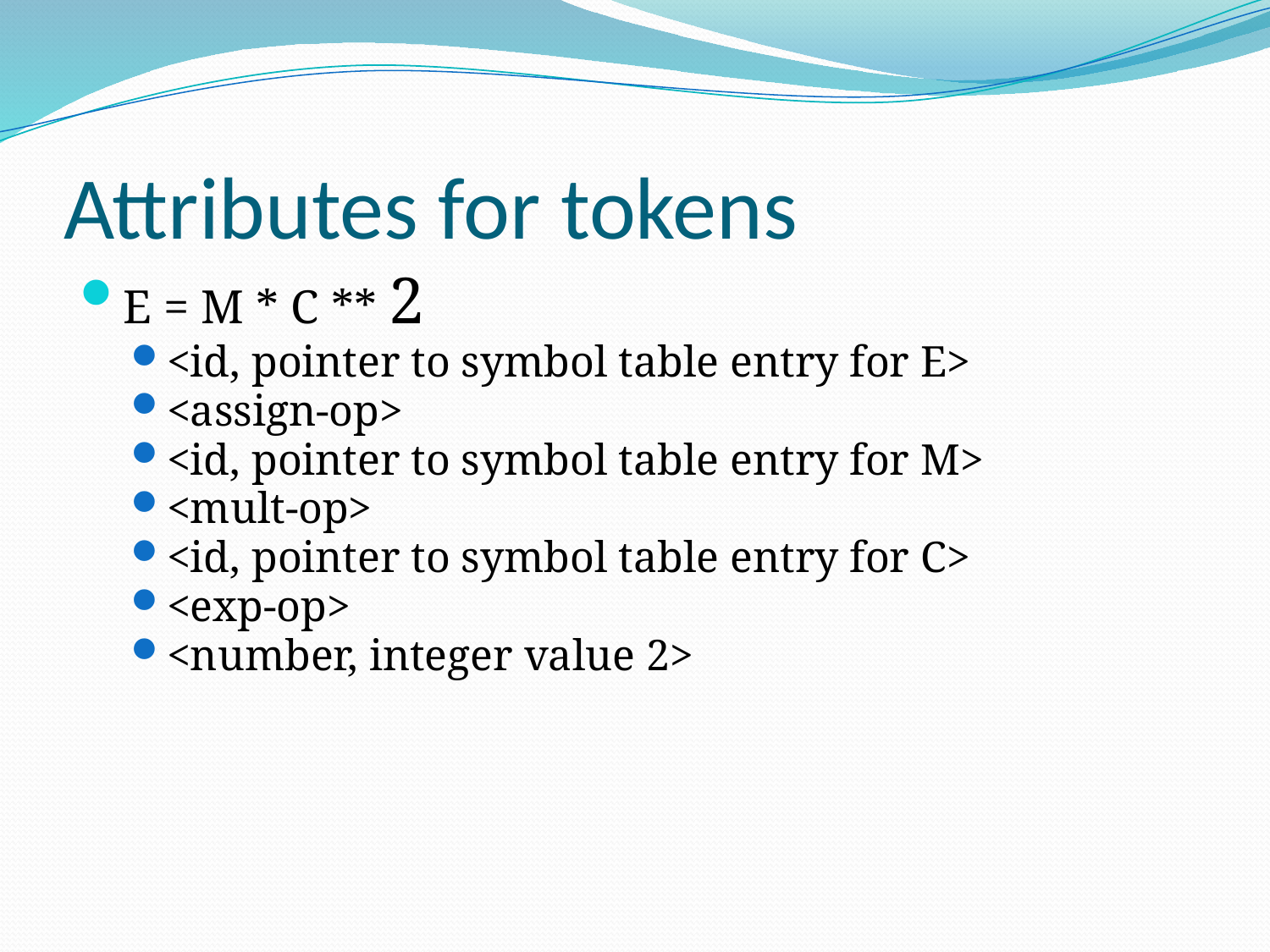

# Attributes for tokens
E = M * C ** 2
<id, pointer to symbol table entry for E>
<assign-op>
<id, pointer to symbol table entry for M>
<mult-op>
<id, pointer to symbol table entry for C>
<exp-op>
<number, integer value 2>